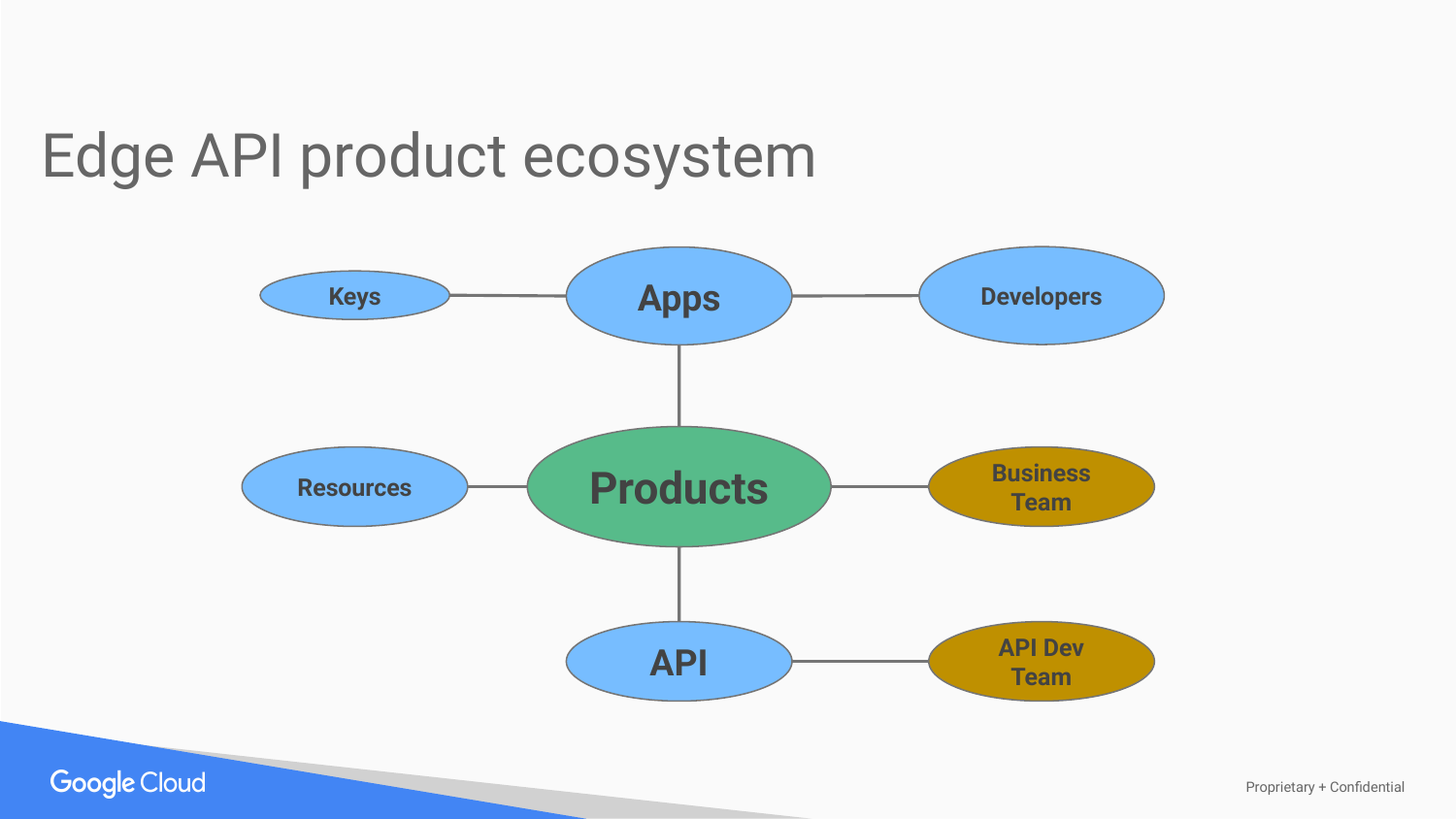

Edge API product ecosystem
Developers
Apps
Keys
Products
Resources
Business Team
API
API Dev Team